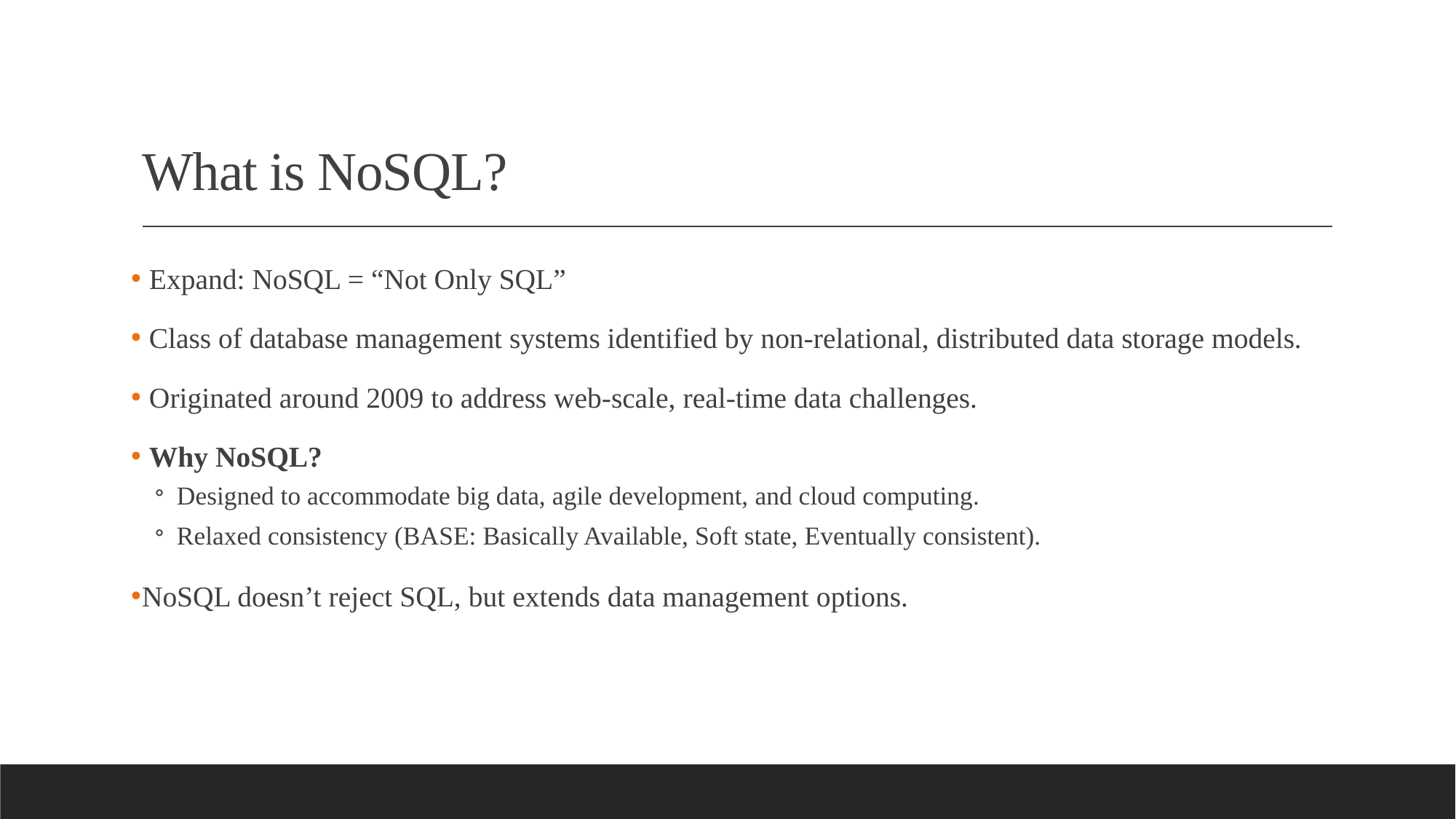

# What is NoSQL?
 Expand: NoSQL = “Not Only SQL”
 Class of database management systems identified by non-relational, distributed data storage models.
 Originated around 2009 to address web-scale, real-time data challenges.
 Why NoSQL?
Designed to accommodate big data, agile development, and cloud computing.
Relaxed consistency (BASE: Basically Available, Soft state, Eventually consistent).
NoSQL doesn’t reject SQL, but extends data management options.